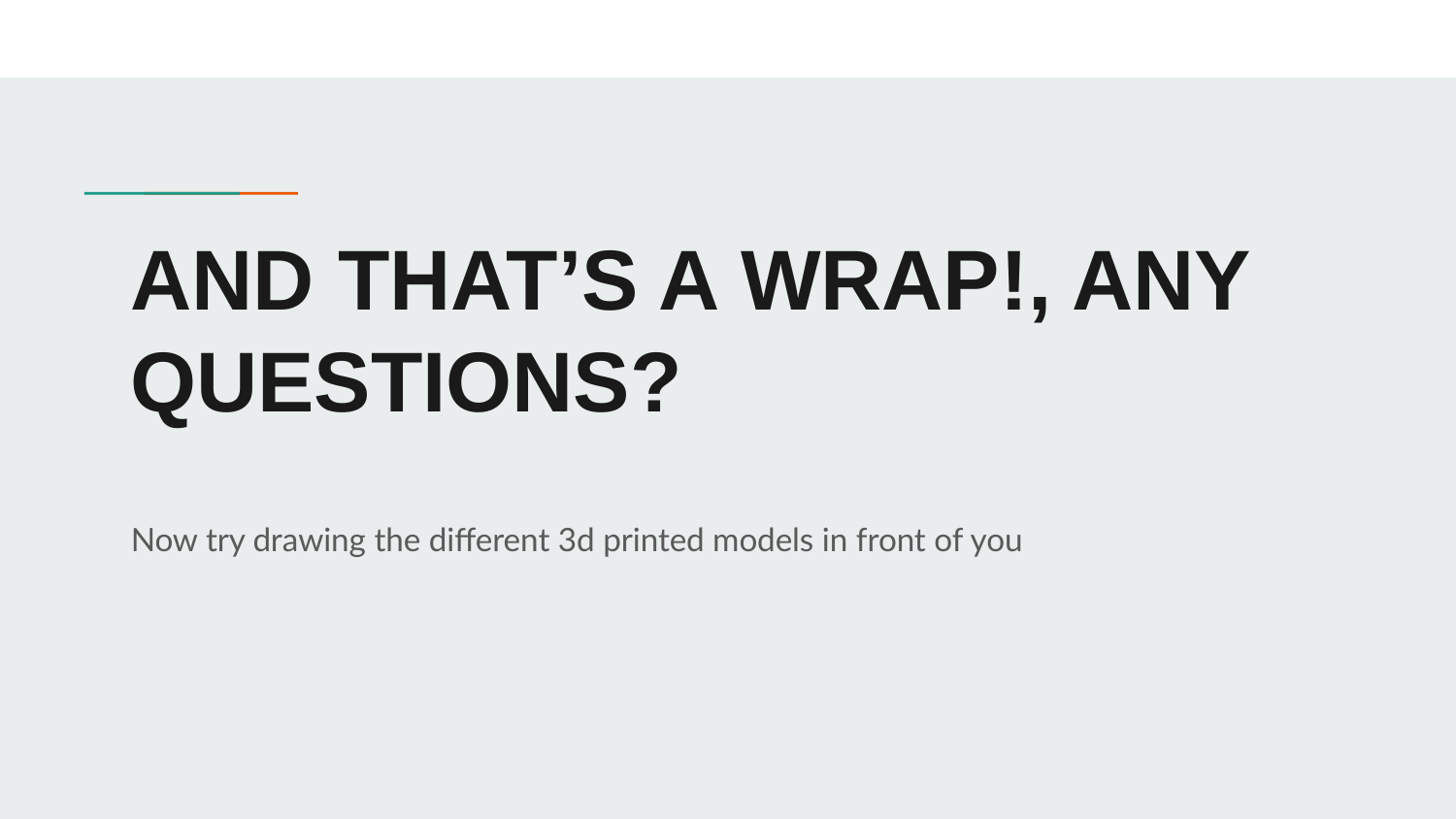

# AND THAT’S A WRAP!, ANY QUESTIONS?
Now try drawing the different 3d printed models in front of you